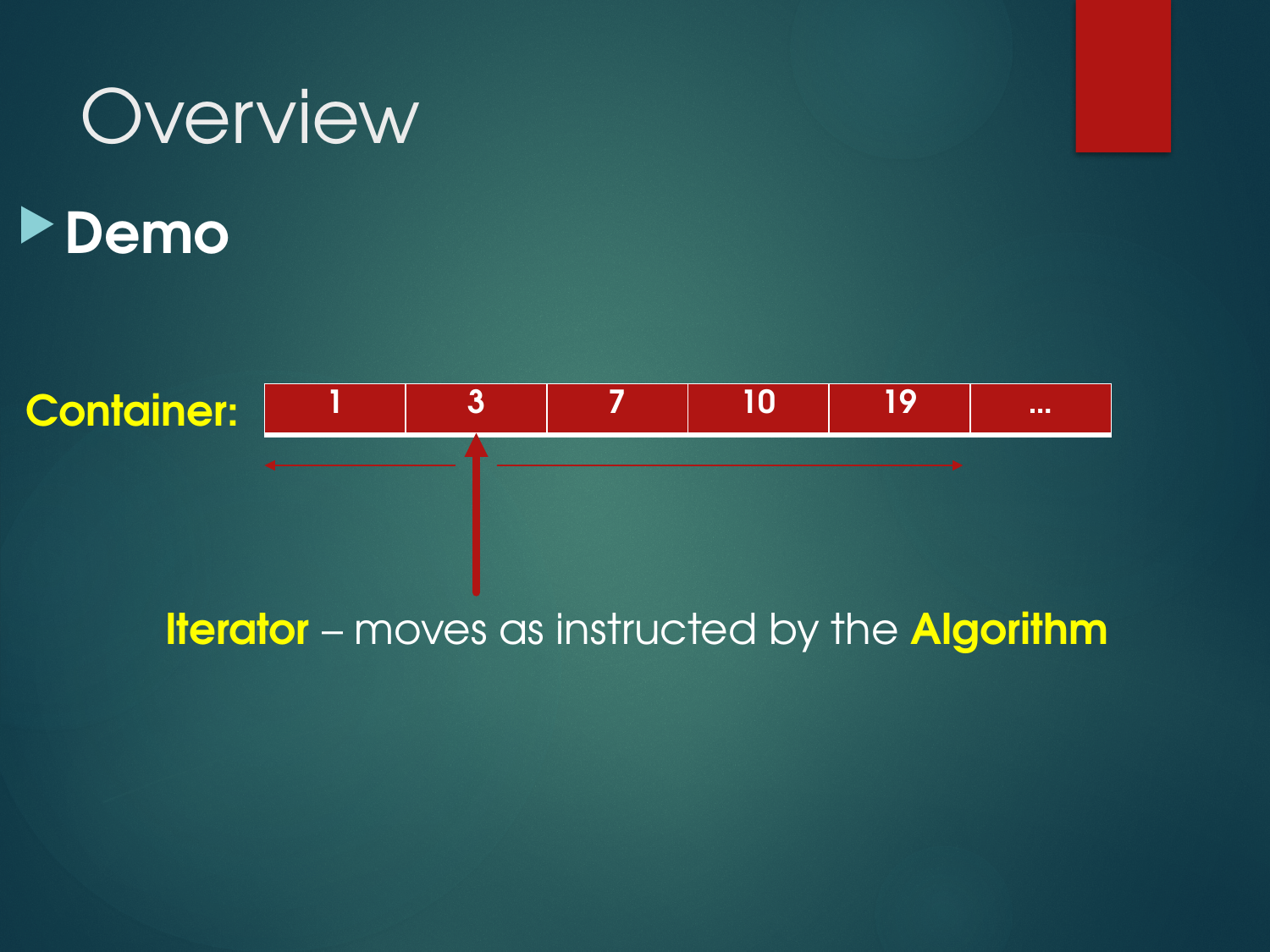

# Overview
Demo

Container:
| 1 | 3 | 7 | 10 | 19 | … |
| --- | --- | --- | --- | --- | --- |
Iterator – moves as instructed by the Algorithm